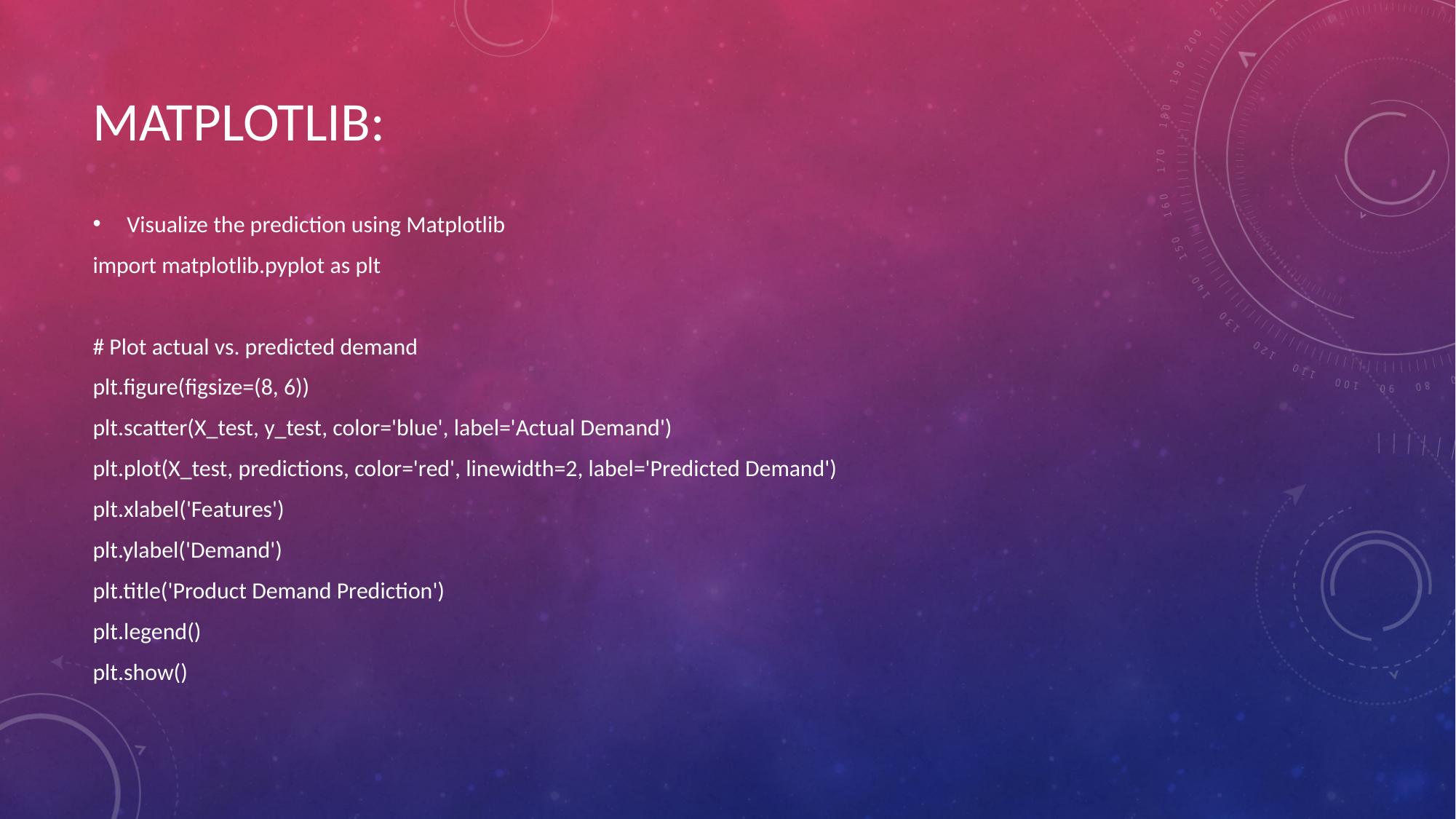

# MATPLOTLIB:
Visualize the prediction using Matplotlib
import matplotlib.pyplot as plt

# Plot actual vs. predicted demand
plt.figure(figsize=(8, 6))
plt.scatter(X_test, y_test, color='blue', label='Actual Demand')
plt.plot(X_test, predictions, color='red', linewidth=2, label='Predicted Demand')
plt.xlabel('Features')
plt.ylabel('Demand')
plt.title('Product Demand Prediction')
plt.legend()
plt.show()